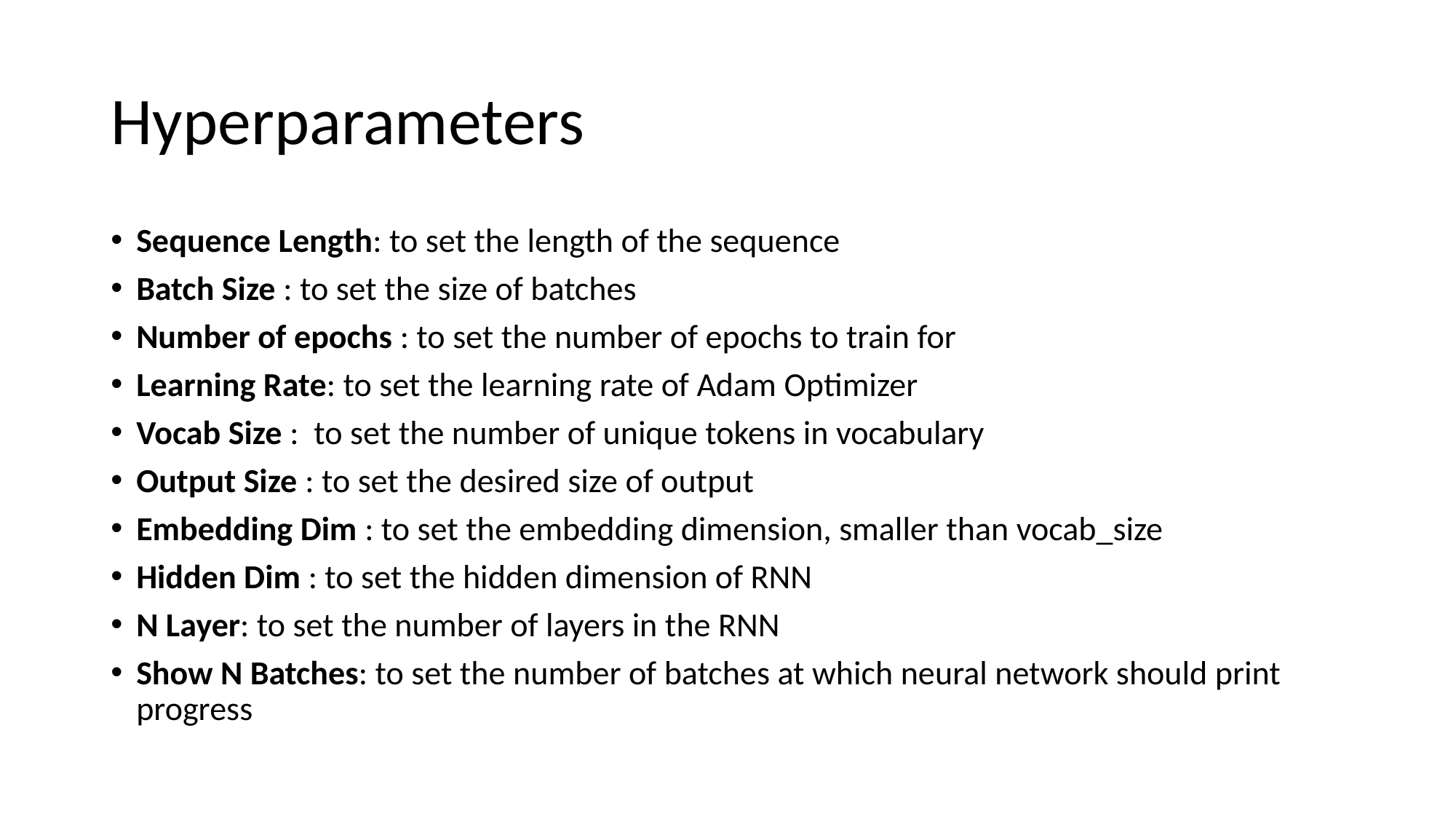

# Hyperparameters
Sequence Length: to set the length of the sequence
Batch Size : to set the size of batches
Number of epochs : to set the number of epochs to train for
Learning Rate: to set the learning rate of Adam Optimizer
Vocab Size :  to set the number of unique tokens in vocabulary
Output Size : to set the desired size of output
Embedding Dim : to set the embedding dimension, smaller than vocab_size
Hidden Dim : to set the hidden dimension of RNN
N Layer: to set the number of layers in the RNN
Show N Batches: to set the number of batches at which neural network should print progress